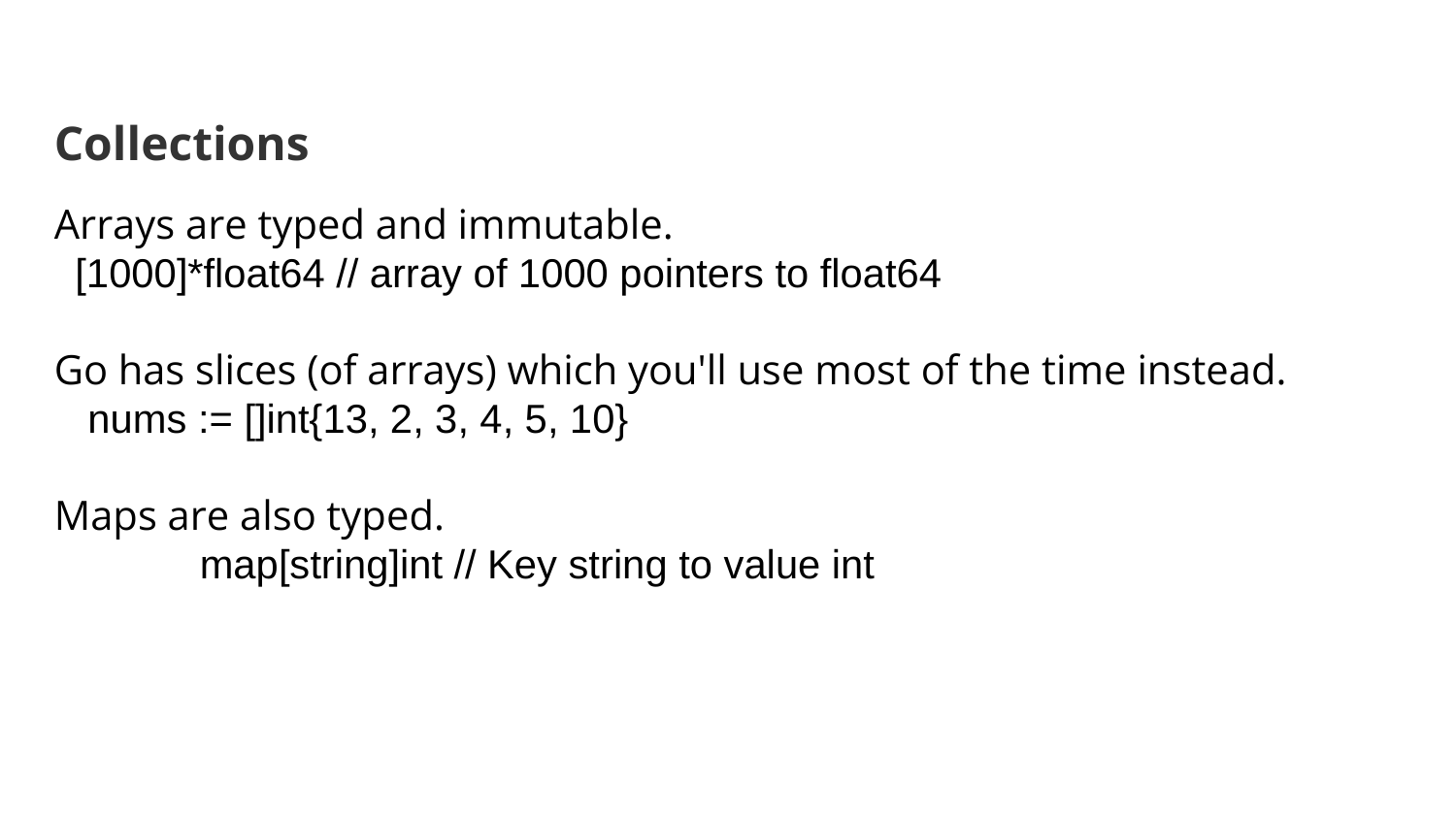

# Collections
Arrays are typed and immutable.
  [1000]*float64 // array of 1000 pointers to float64

Go has slices (of arrays) which you'll use most of the time instead.
   nums := []int{13, 2, 3, 4, 5, 10}

Maps are also typed.
	map[string]int // Key string to value int